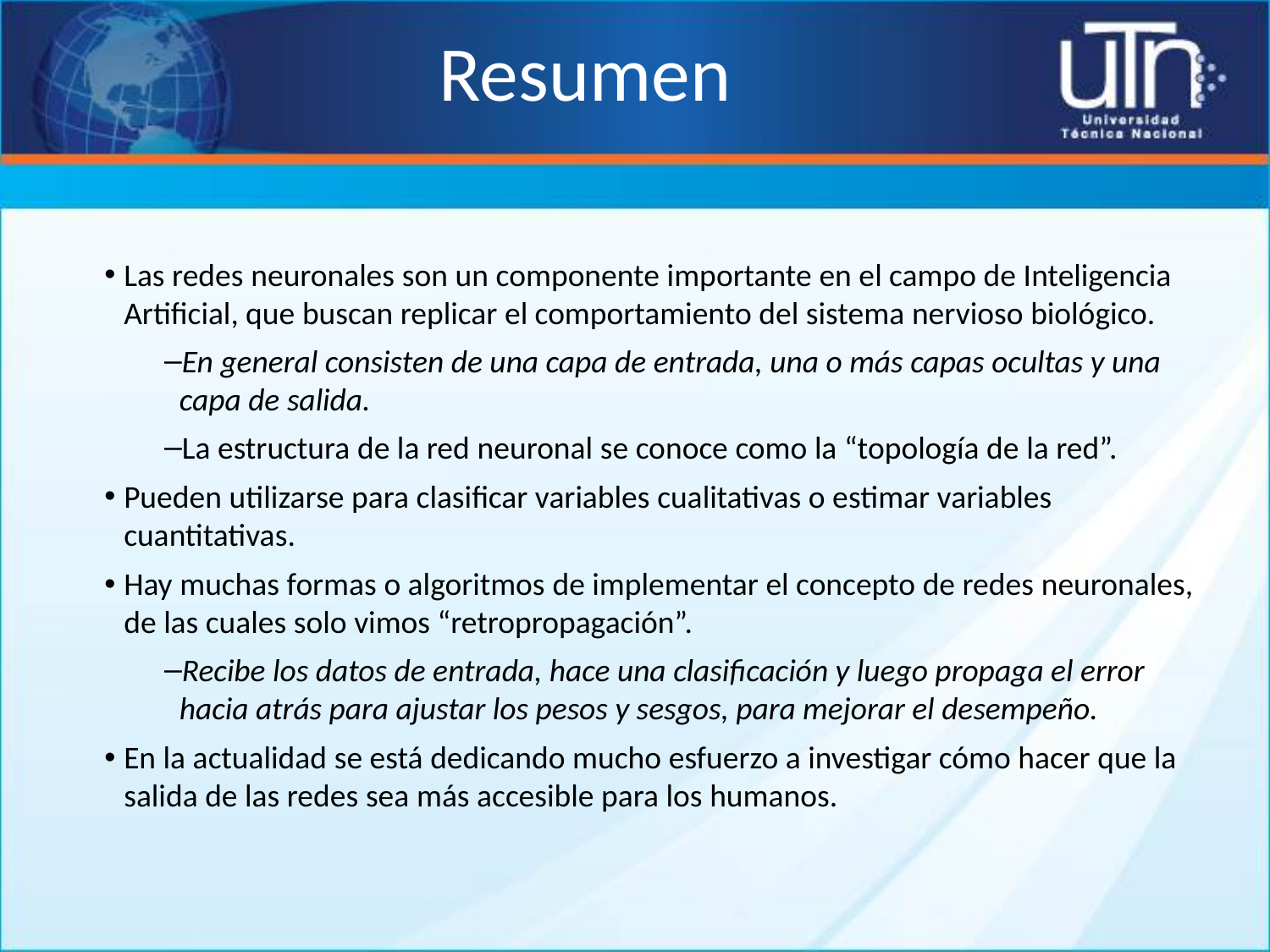

# Resumen
Las redes neuronales son un componente importante en el campo de Inteligencia Artificial, que buscan replicar el comportamiento del sistema nervioso biológico.
En general consisten de una capa de entrada, una o más capas ocultas y una capa de salida.
La estructura de la red neuronal se conoce como la “topología de la red”.
Pueden utilizarse para clasificar variables cualitativas o estimar variables cuantitativas.
Hay muchas formas o algoritmos de implementar el concepto de redes neuronales, de las cuales solo vimos “retropropagación”.
Recibe los datos de entrada, hace una clasificación y luego propaga el error hacia atrás para ajustar los pesos y sesgos, para mejorar el desempeño.
En la actualidad se está dedicando mucho esfuerzo a investigar cómo hacer que la salida de las redes sea más accesible para los humanos.